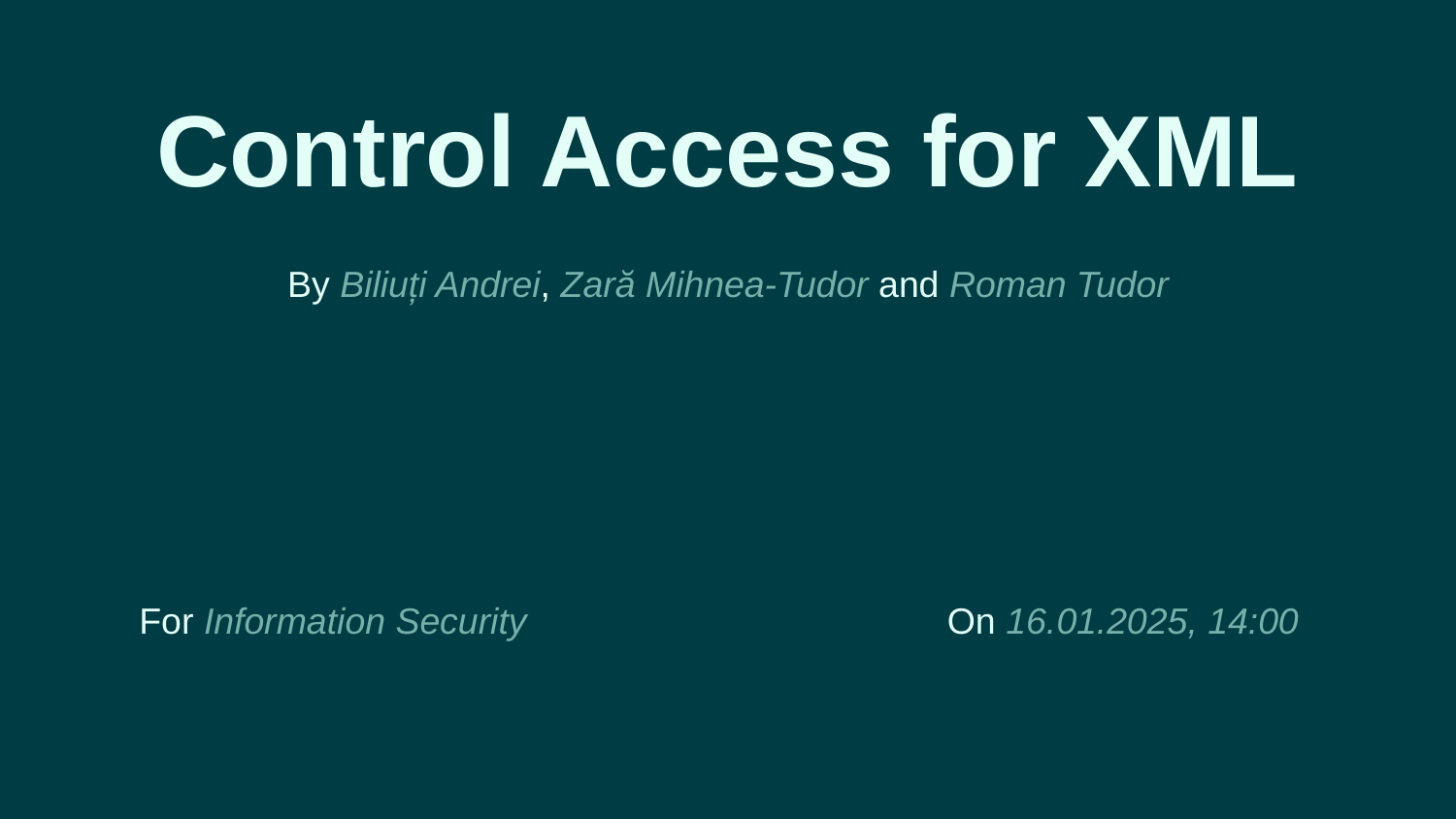

Control Access for XML
By Biliuți Andrei, Zară Mihnea-Tudor and Roman Tudor
For Information Security
On 16.01.2025, 14:00